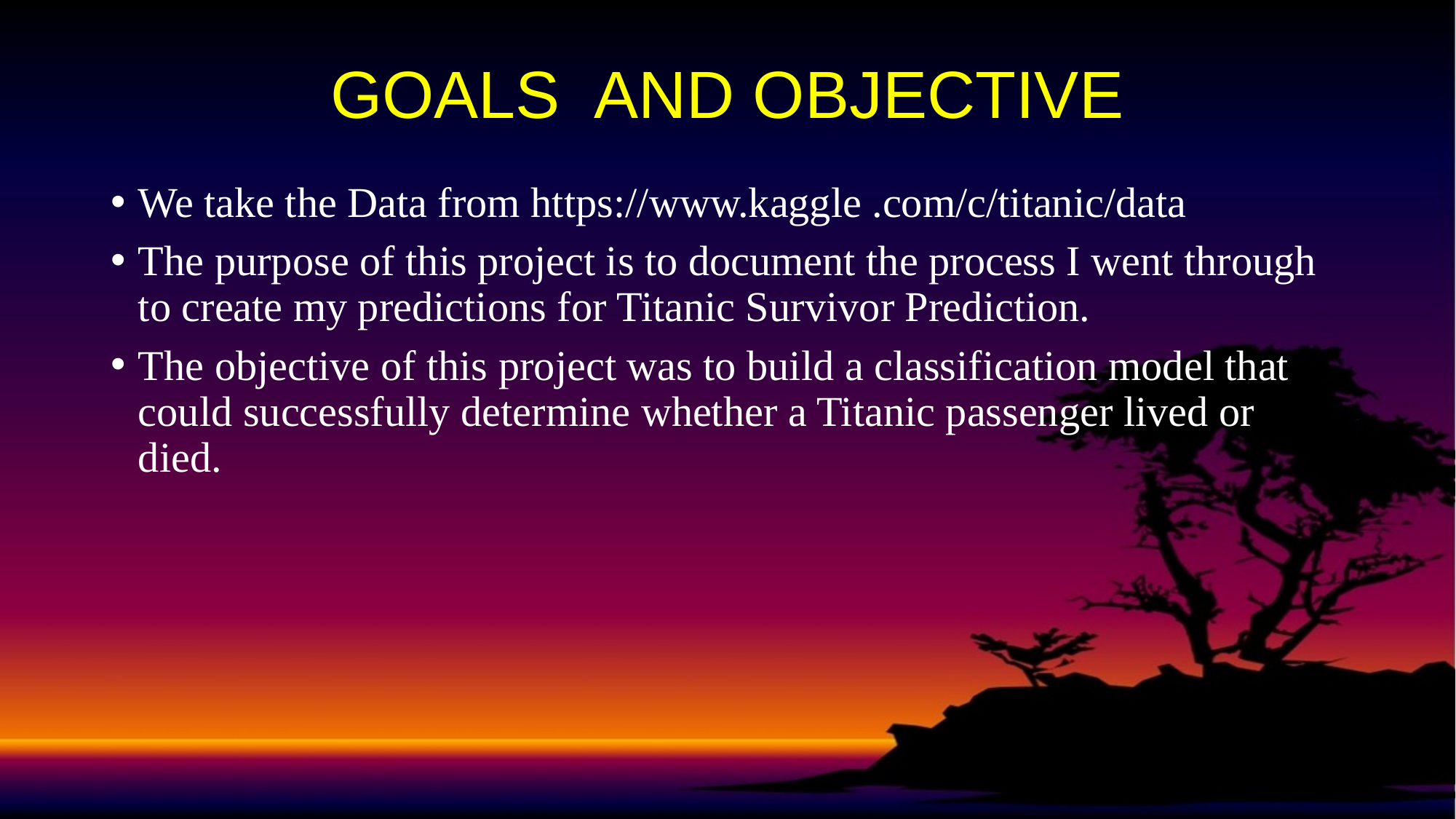

# GOALS  AND OBJECTIVE
We take the Data from https://www.kaggle .com/c/titanic/data
The purpose of this project is to document the process I went through to create my predictions for Titanic Survivor Prediction.
The objective of this project was to build a classification model that could successfully determine whether a Titanic passenger lived or died.